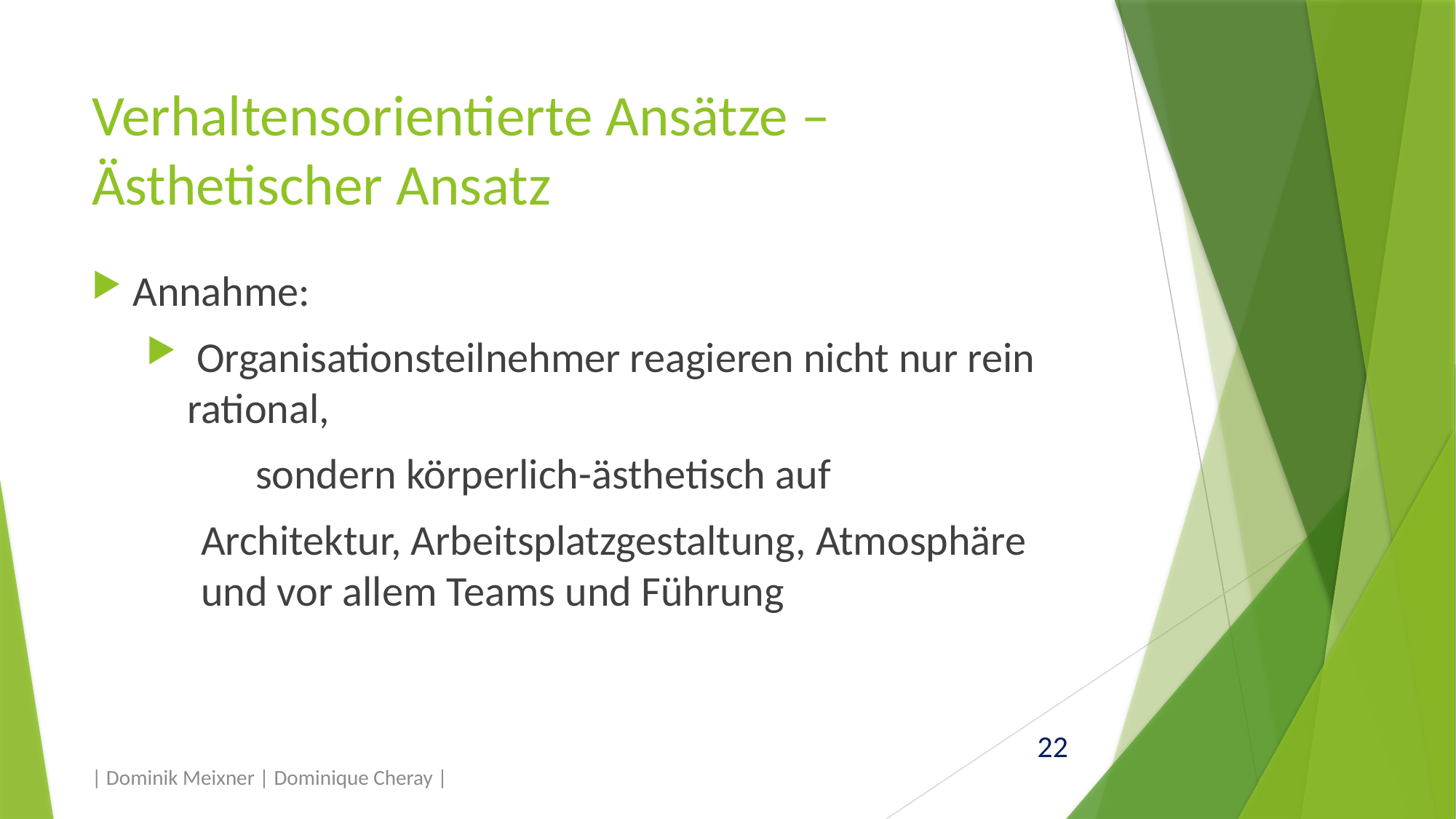

# Verhaltensorientierte Ansätze – Ästhetischer Ansatz
Annahme:
 Organisationsteilnehmer reagieren nicht nur rein    rational,
	sondern körperlich-ästhetisch auf
Architektur, Arbeitsplatzgestaltung, Atmosphäre und vor allem Teams und Führung
| Dominik Meixner | Dominique Cheray |